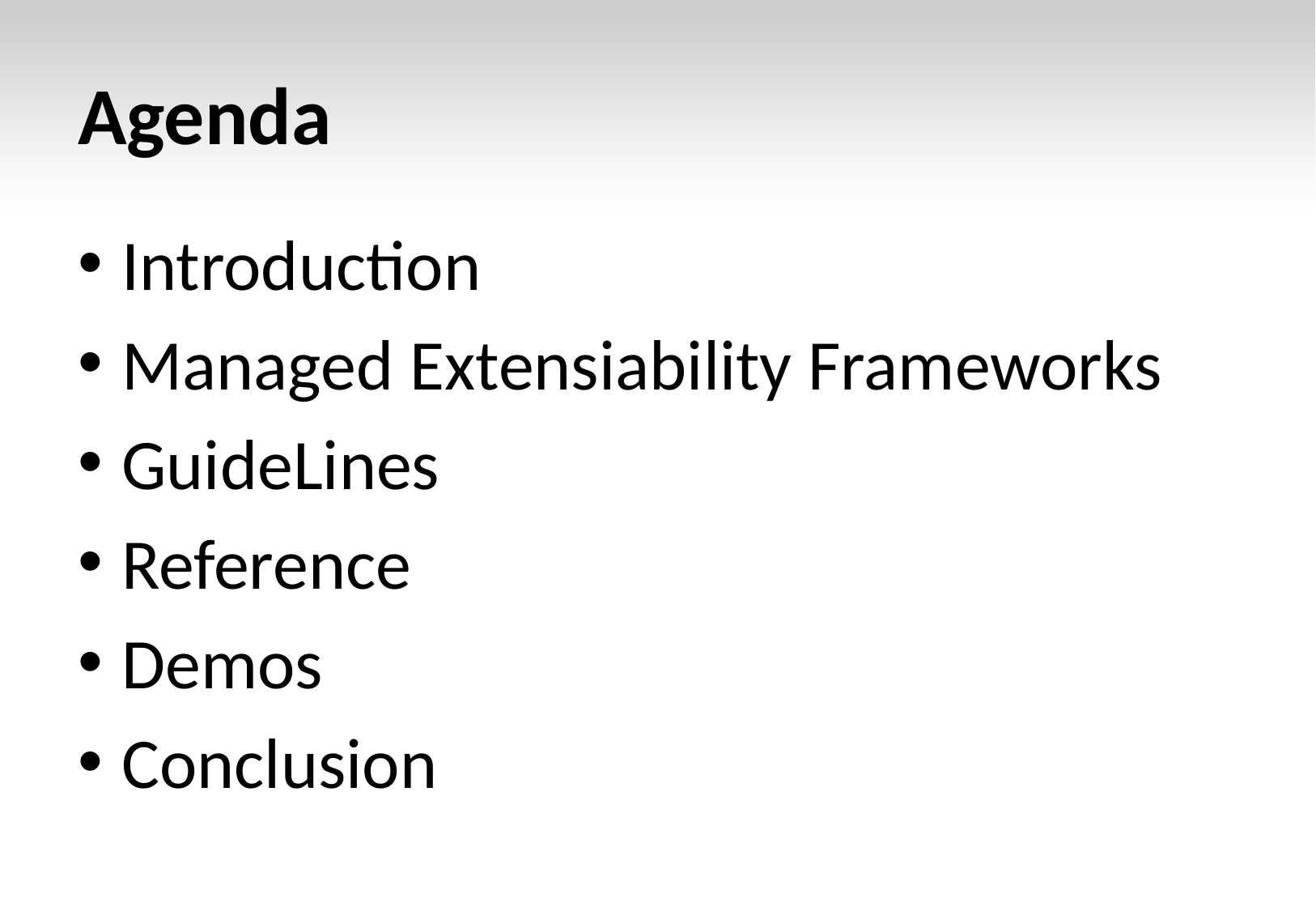

# Agenda
Introduction
Managed Extensiability Frameworks
GuideLines
Reference
Demos
Conclusion